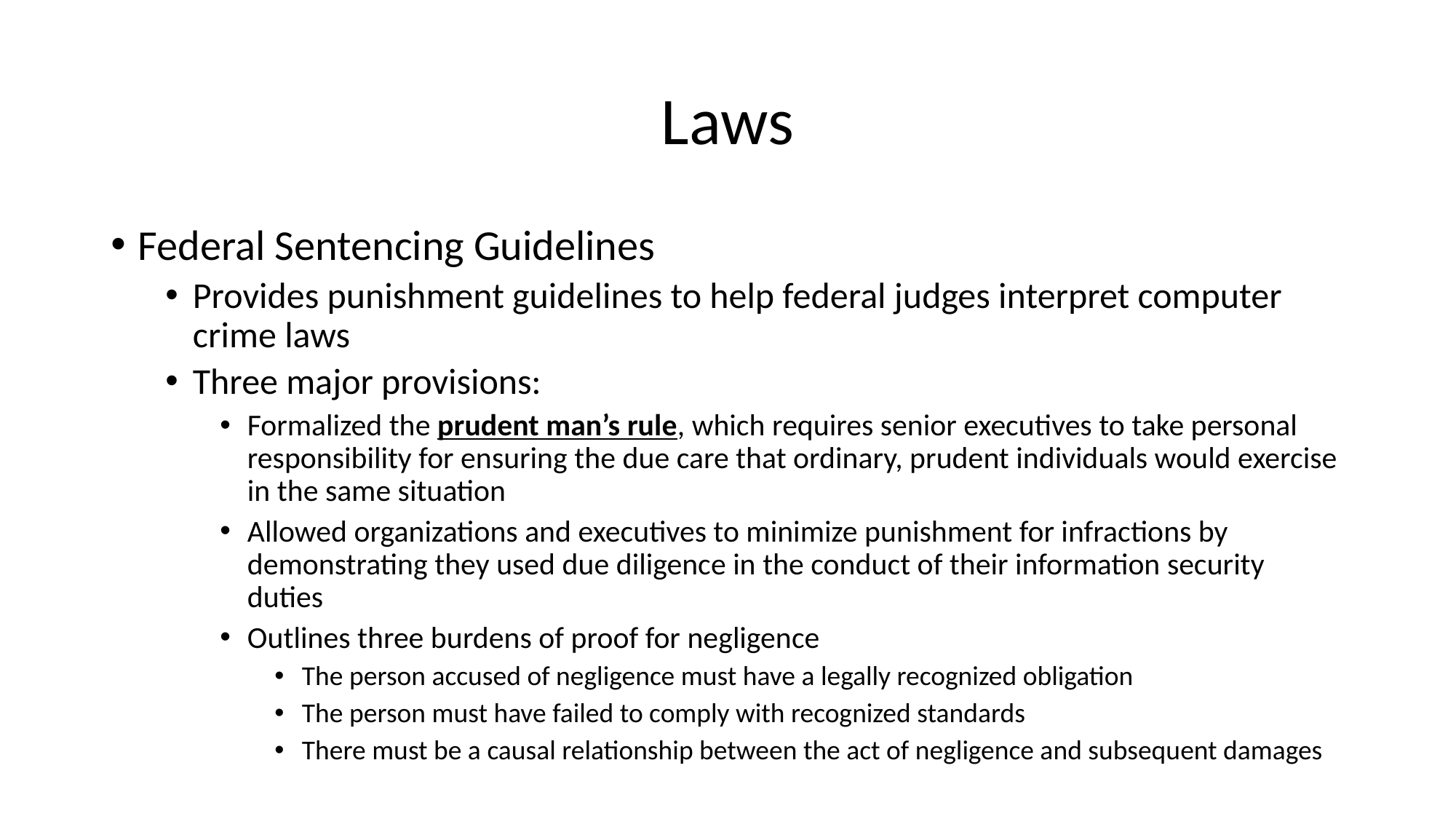

# Laws
Federal Sentencing Guidelines
Provides punishment guidelines to help federal judges interpret computer crime laws
Three major provisions:
Formalized the prudent man’s rule, which requires senior executives to take personal responsibility for ensuring the due care that ordinary, prudent individuals would exercise in the same situation
Allowed organizations and executives to minimize punishment for infractions by demonstrating they used due diligence in the conduct of their information security duties
Outlines three burdens of proof for negligence
The person accused of negligence must have a legally recognized obligation
The person must have failed to comply with recognized standards
There must be a causal relationship between the act of negligence and subsequent damages